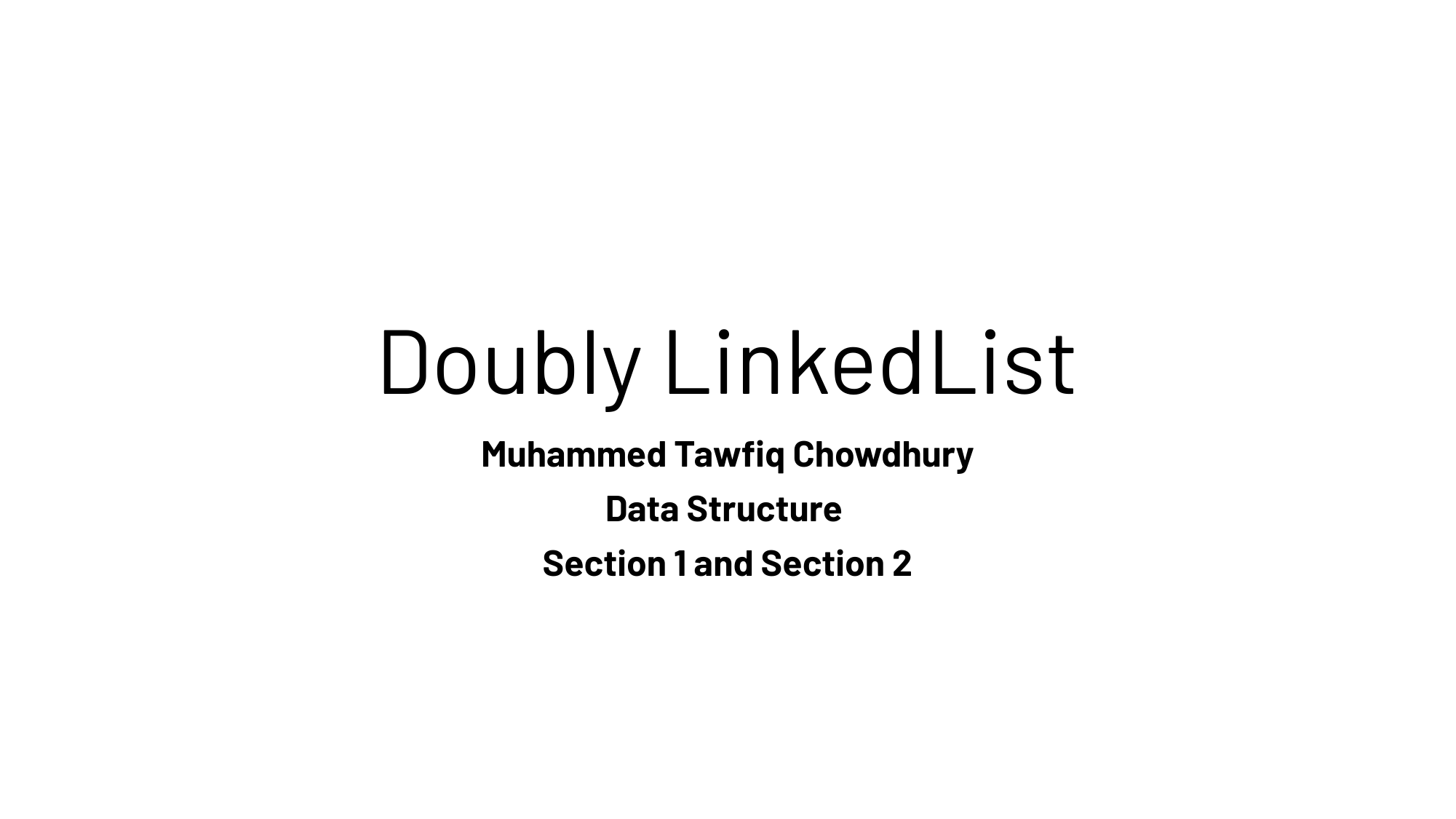

# Doubly LinkedList
Muhammed Tawfiq Chowdhury
Data Structure
Section 1 and Section 2